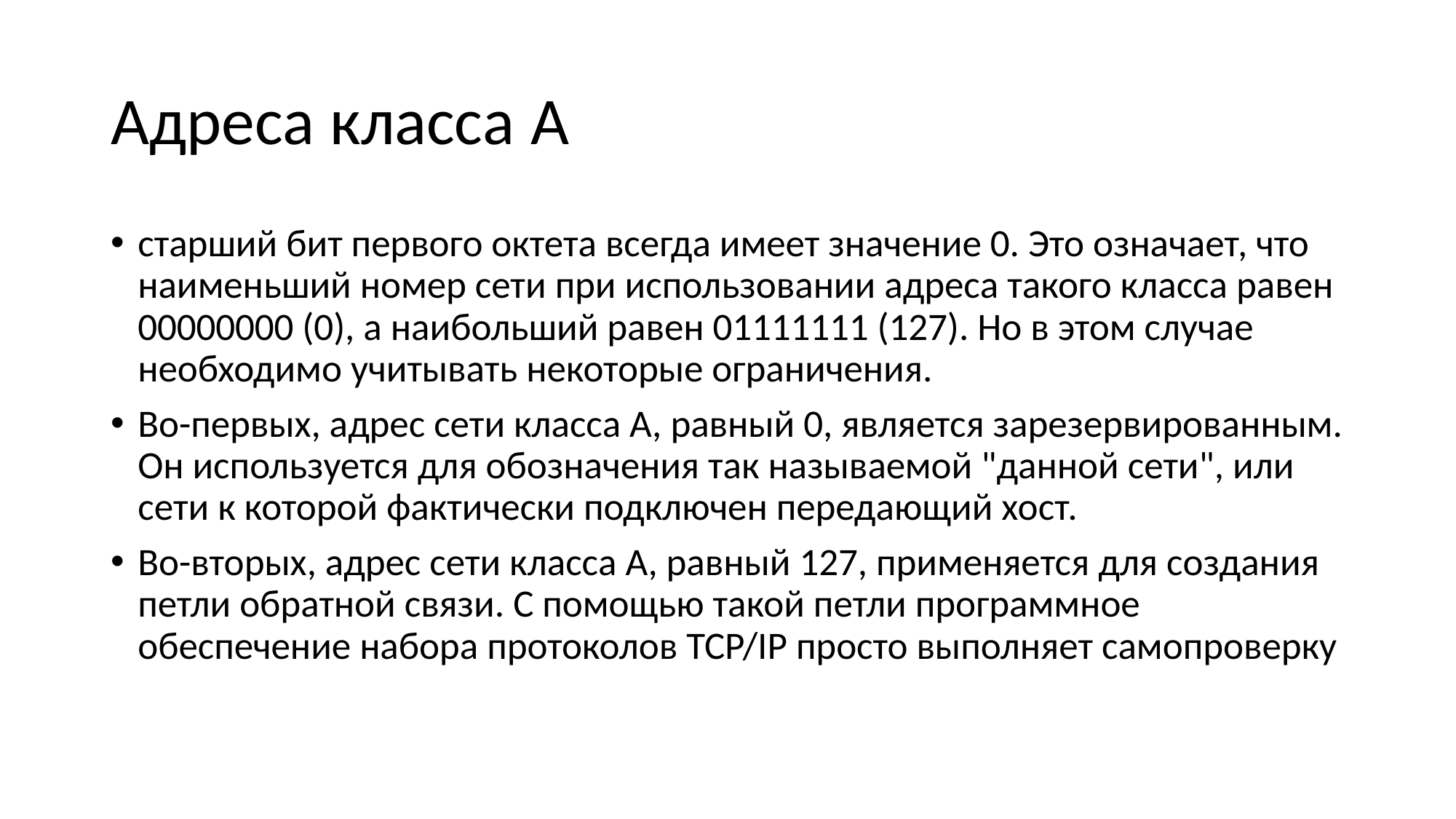

# Адреса класса A
старший бит первого октета всегда имеет значение 0. Это означает, что наименьший номер сети при использовании адреса такого класса равен 00000000 (0), а наибольший равен 01111111 (127). Но в этом случае необходимо учитывать некоторые ограничения.
Во-первых, адрес сети класса А, равный 0, является зарезервированным. Он используется для обозначения так называемой "данной сети", или сети к которой фактически подключен передающий хост.
Во-вторых, адрес сети класса А, равный 127, применяется для создания петли обратной связи. С помощью такой петли программное обеспечение набора протоколов TCP/IP просто выполняет самопроверку